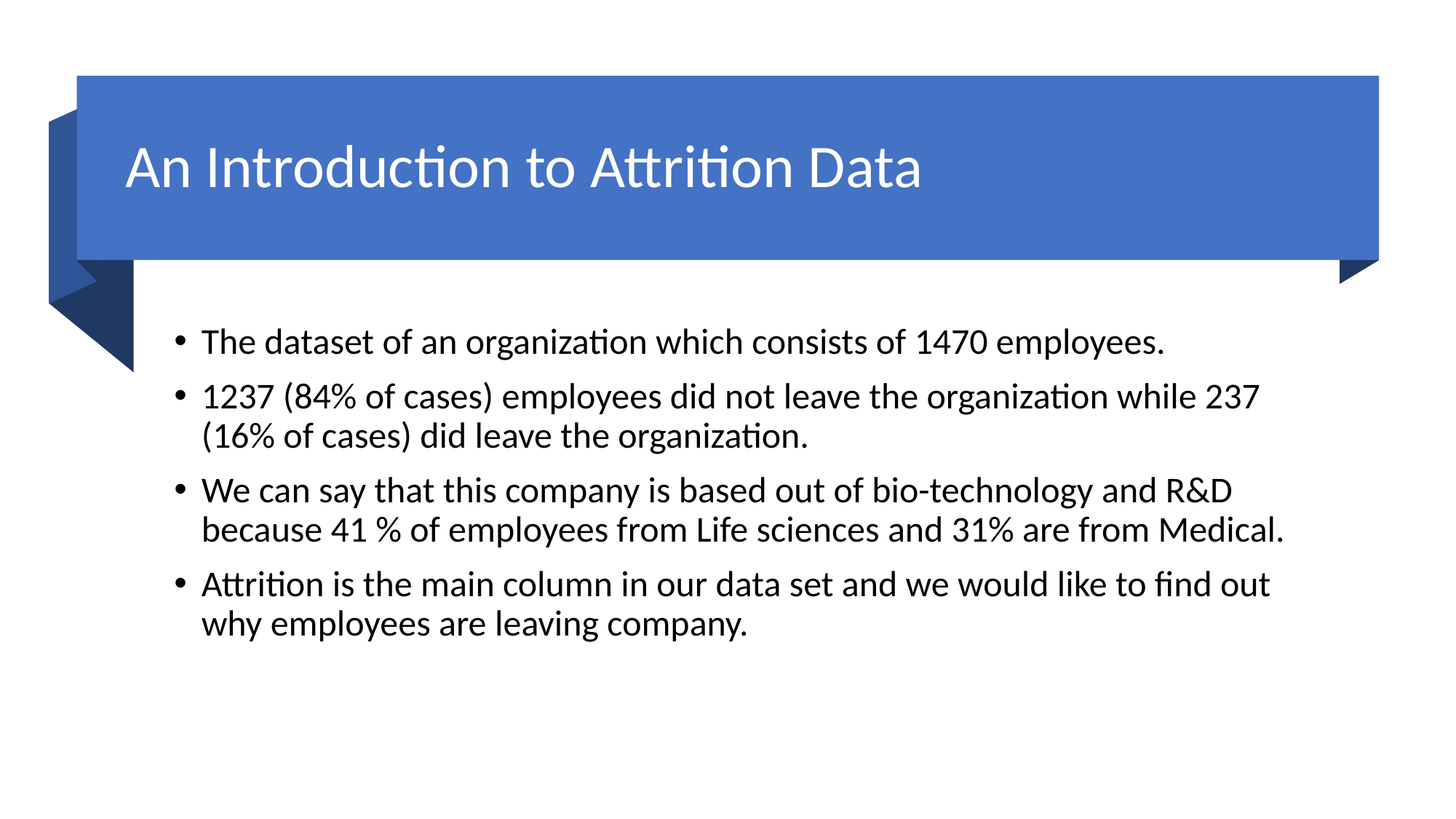

# An Introduction to Attrition Data

The dataset of an organization which consists of 1470 employees.
1237 (84% of cases) employees did not leave the organization while 237 (16% of cases) did leave the organization.
We can say that this company is based out of bio-technology and R&D because 41 % of employees from Life sciences and 31% are from Medical.
Attrition is the main column in our data set and we would like to find out why employees are leaving company.